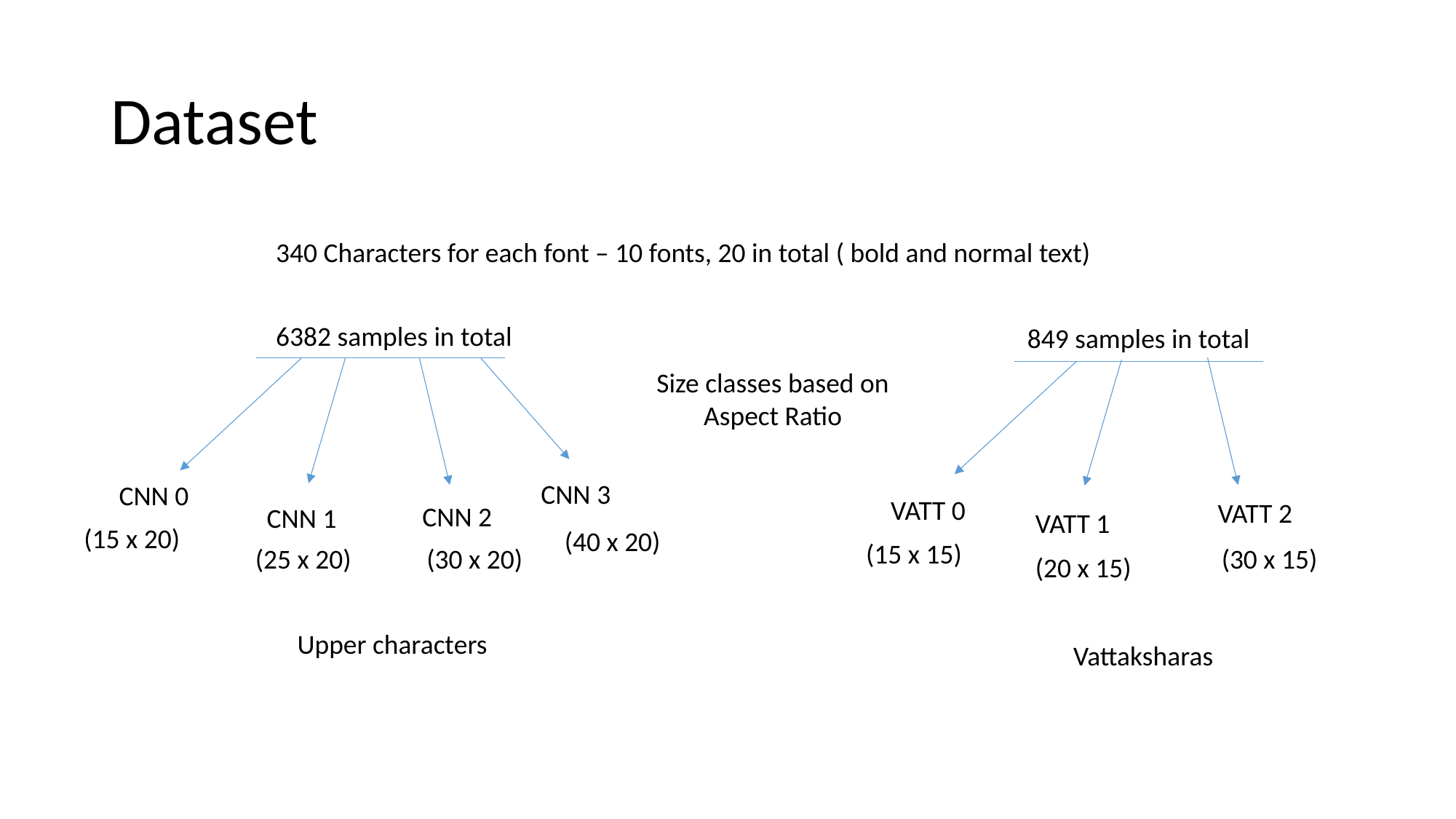

# Dataset
340 Characters for each font – 10 fonts, 20 in total ( bold and normal text)
6382 samples in total
849 samples in total
Size classes based on Aspect Ratio
CNN 3
CNN 0
VATT 0
VATT 2
CNN 2
CNN 1
VATT 1
(15 x 20)
(40 x 20)
(15 x 15)
(30 x 20)
(30 x 15)
(25 x 20)
(20 x 15)
Upper characters
Vattaksharas